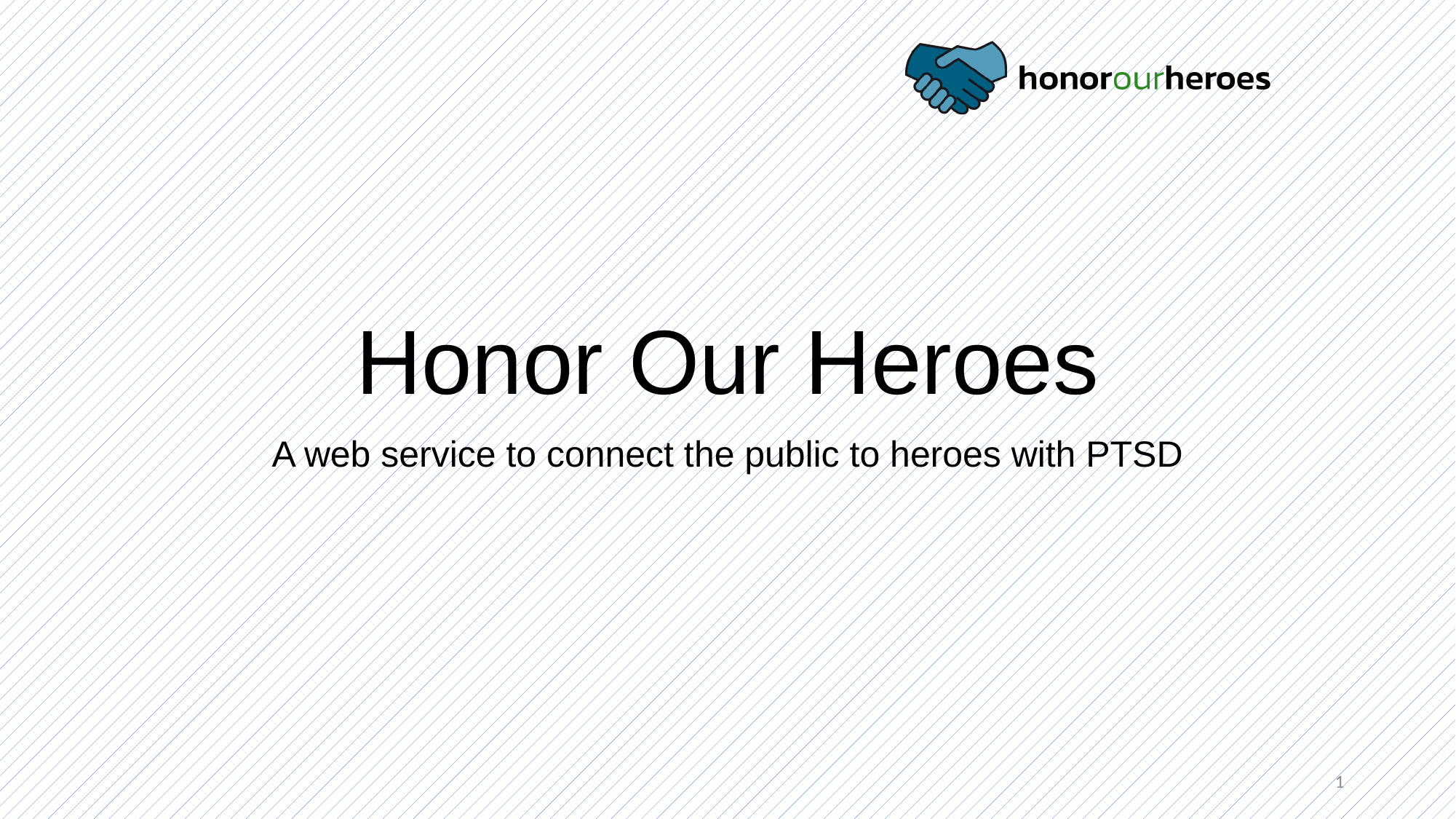

# Honor Our Heroes
A web service to connect the public to heroes with PTSD
1